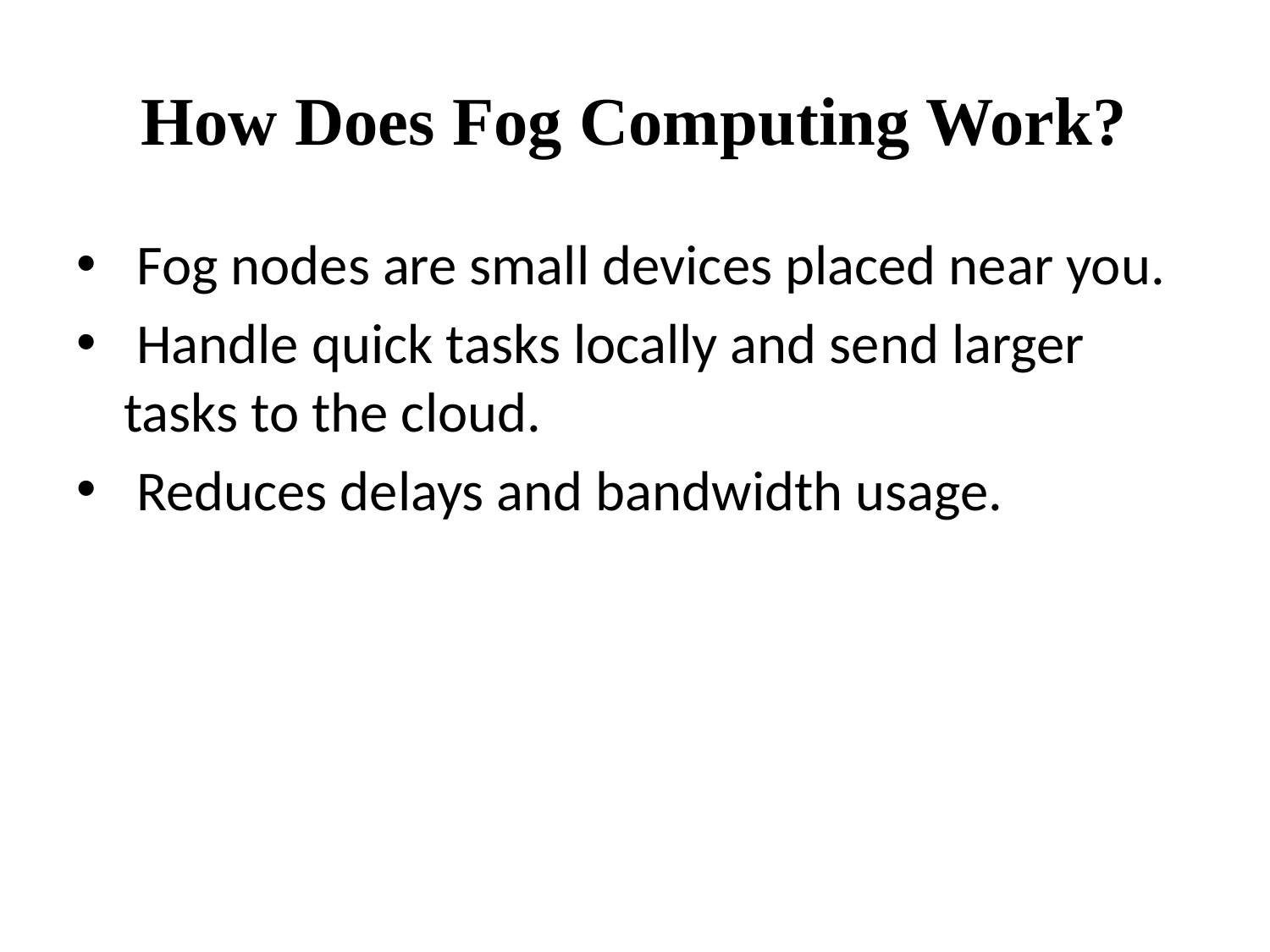

# How Does Fog Computing Work?
 Fog nodes are small devices placed near you.
 Handle quick tasks locally and send larger tasks to the cloud.
 Reduces delays and bandwidth usage.